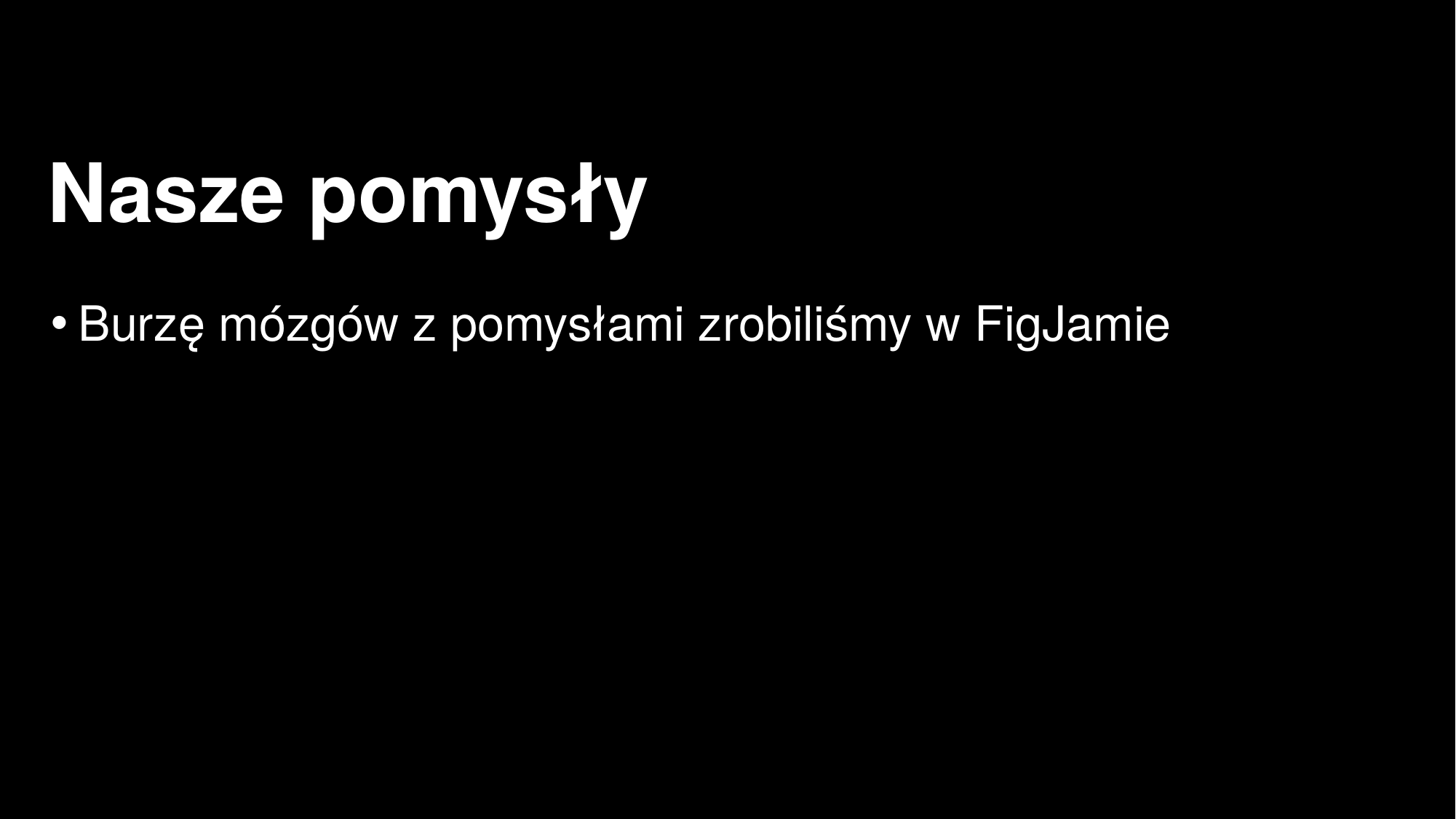

# Nasze pomysły
Burzę mózgów z pomysłami zrobiliśmy w FigJamie